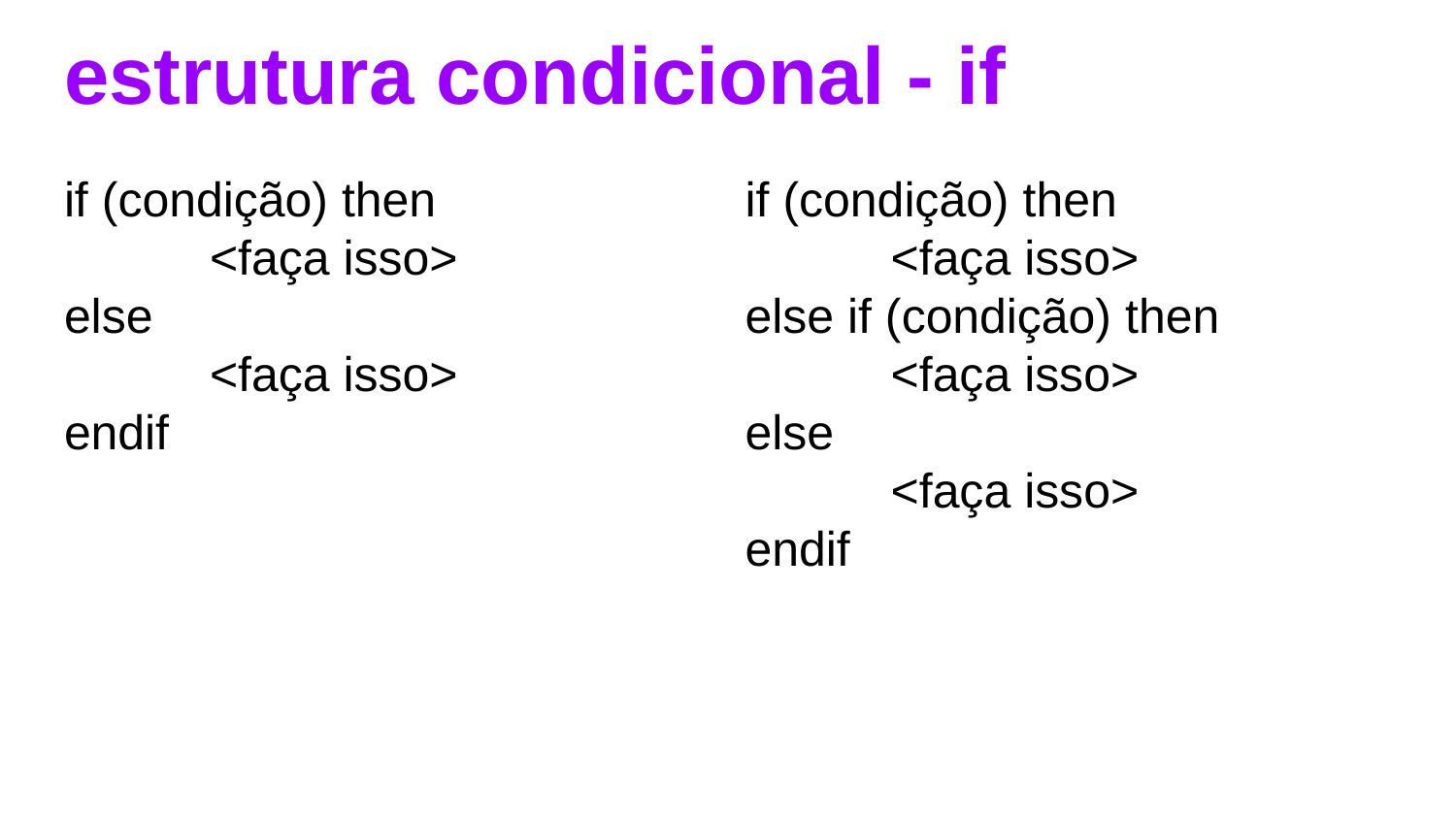

# estrutura condicional - if
if (condição) then
	<faça isso>
else
	<faça isso>
endif
if (condição) then
	<faça isso>
else if (condição) then
	<faça isso>
else
	<faça isso>
endif